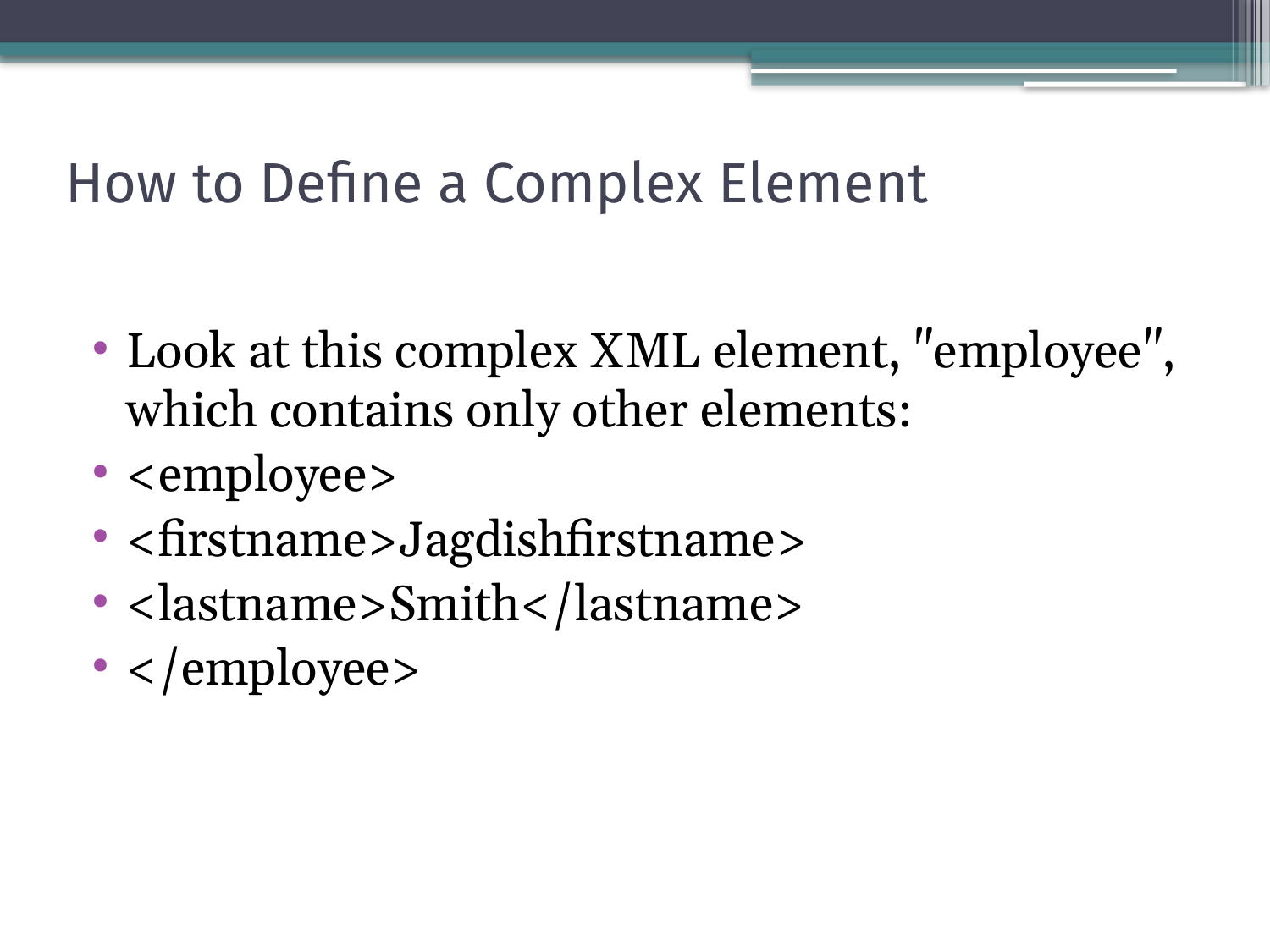

# How to Define a Complex Element
Look at this complex XML element, "employee", which contains only other elements:
<employee>
<firstname>Jagdishfirstname>
<lastname>Smith</lastname>
</employee>